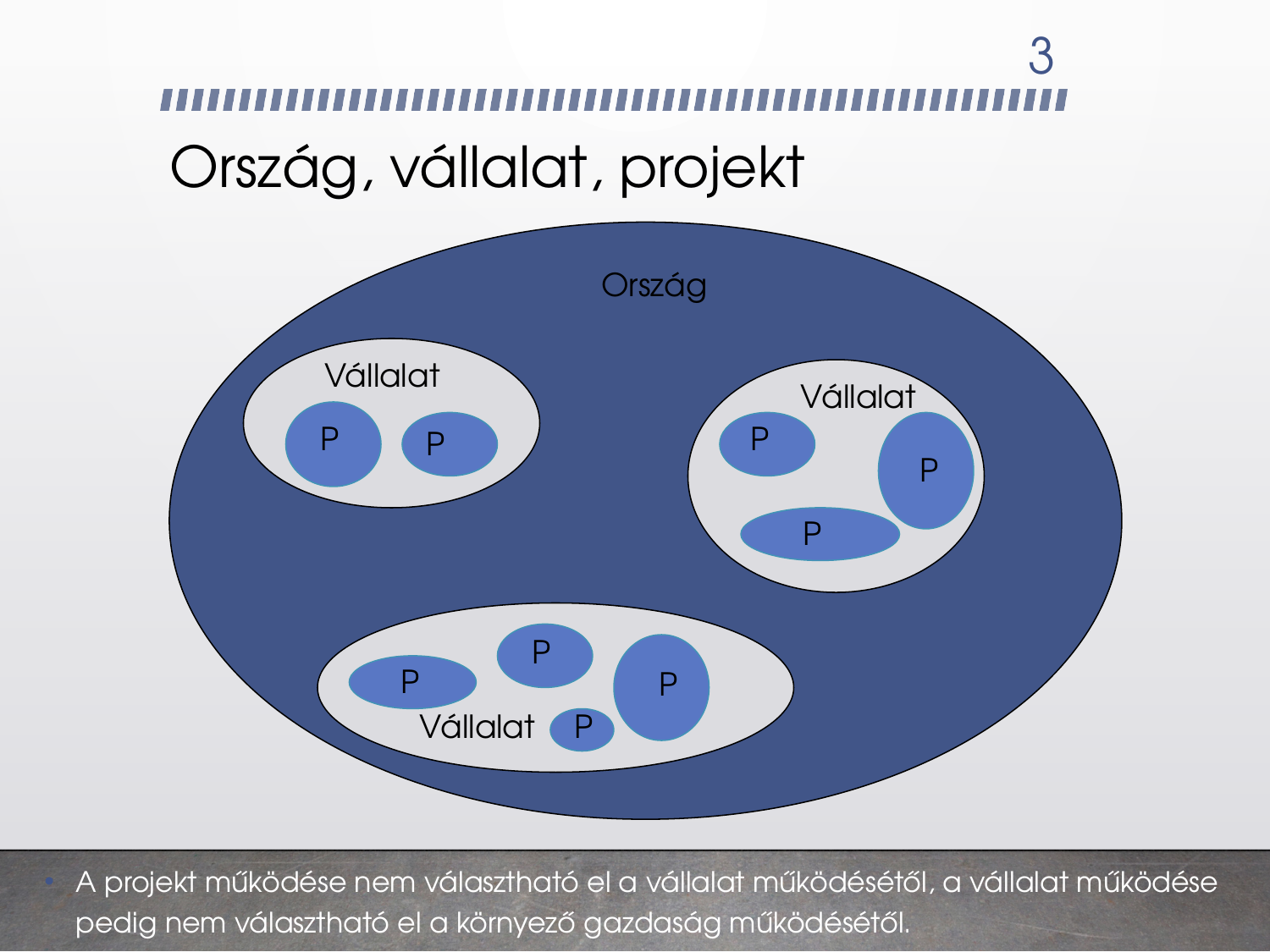

3
# Ország, vállalat, projekt

Ország

Vállalat

Vállalat

P

P

P
P

P

P

P
P
Vállalat
P

A projekt működése nem választható el a vállalat működésétől, a vállalat működése pedig nem választható el a környező gazdaság működésétől.